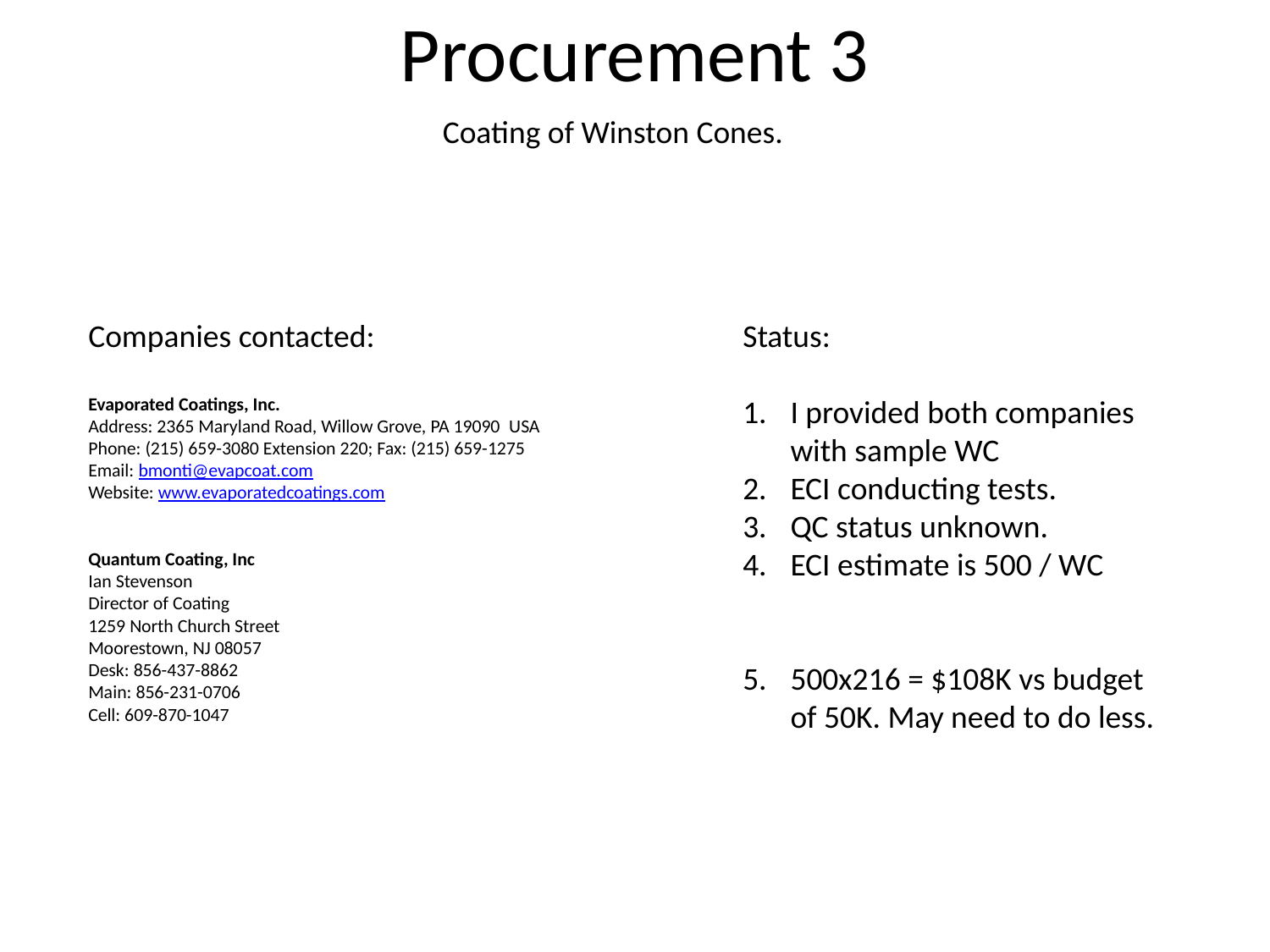

# Procurement 3
Coating of Winston Cones.
Companies contacted:

Evaporated Coatings, Inc.
Address: 2365 Maryland Road, Willow Grove, PA 19090  USA
Phone: (215) 659-3080 Extension 220; Fax: (215) 659-1275
Email: bmonti@evapcoat.com
Website: www.evaporatedcoatings.com

Quantum Coating, Inc
Ian Stevenson
Director of Coating
1259 North Church Street
Moorestown, NJ 08057
Desk: 856-437-8862
Main: 856-231-0706
Cell: 609-870-1047

Status:

I provided both companies with sample WC
ECI conducting tests.
QC status unknown.
ECI estimate is 500 / WC

500x216 = $108K vs budget of 50K. May need to do less.